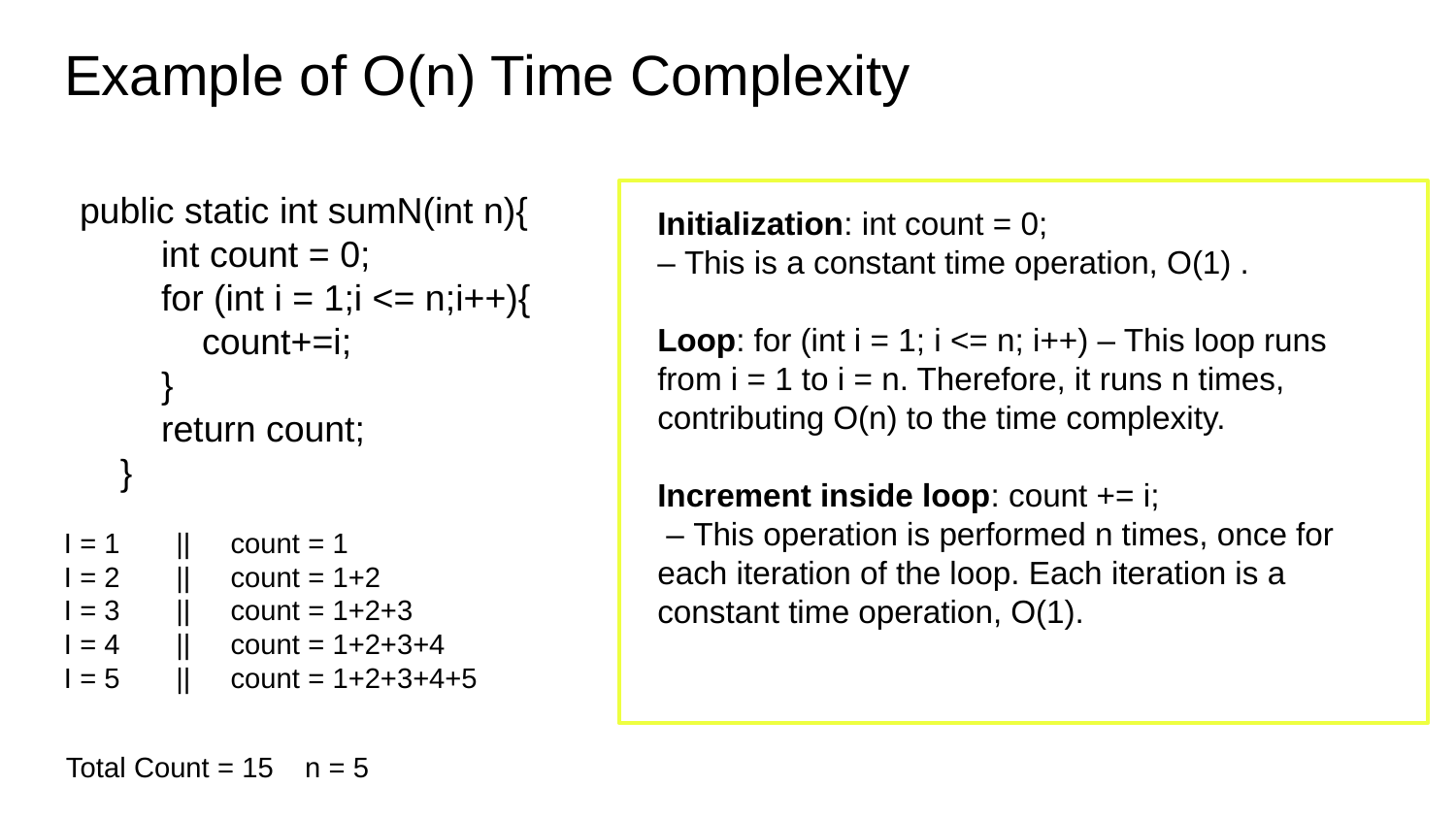

# Example of O(n) Time Complexity
public static int sumN(int n){
        int count = 0;
        for (int i = 1;i <= n;i++){
            count+=i;
        }
        return count;
    }

Initialization: int count = 0;
– This is a constant time operation, O(1) .

Loop: for (int i = 1; i <= n; i++) – This loop runs from i = 1 to i = n. Therefore, it runs n times, contributing O(n) to the time complexity.

Increment inside loop: count += i;
 – This operation is performed n times, once for each iteration of the loop. Each iteration is a constant time operation, O(1).

I = 1       ||     count = 1
I = 2       ||     count = 1+2
I = 3       ||     count = 1+2+3
I = 4       ||     count = 1+2+3+4
I = 5       ||     count = 1+2+3+4+5
O(1) + O(n) + O(1) = O(n)
n = 5
Total Count = 15